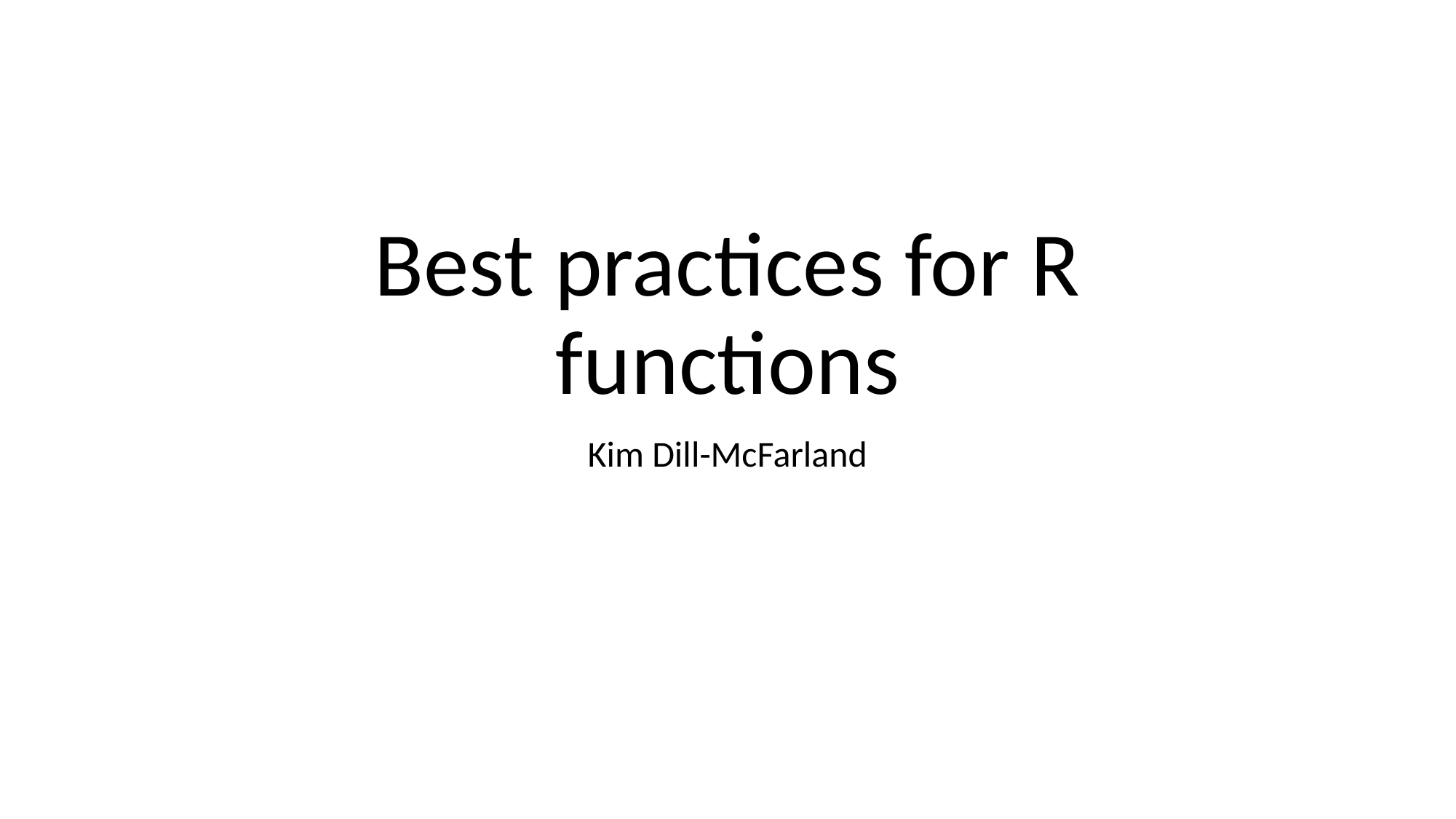

# Best practices for R functions
Kim Dill-McFarland